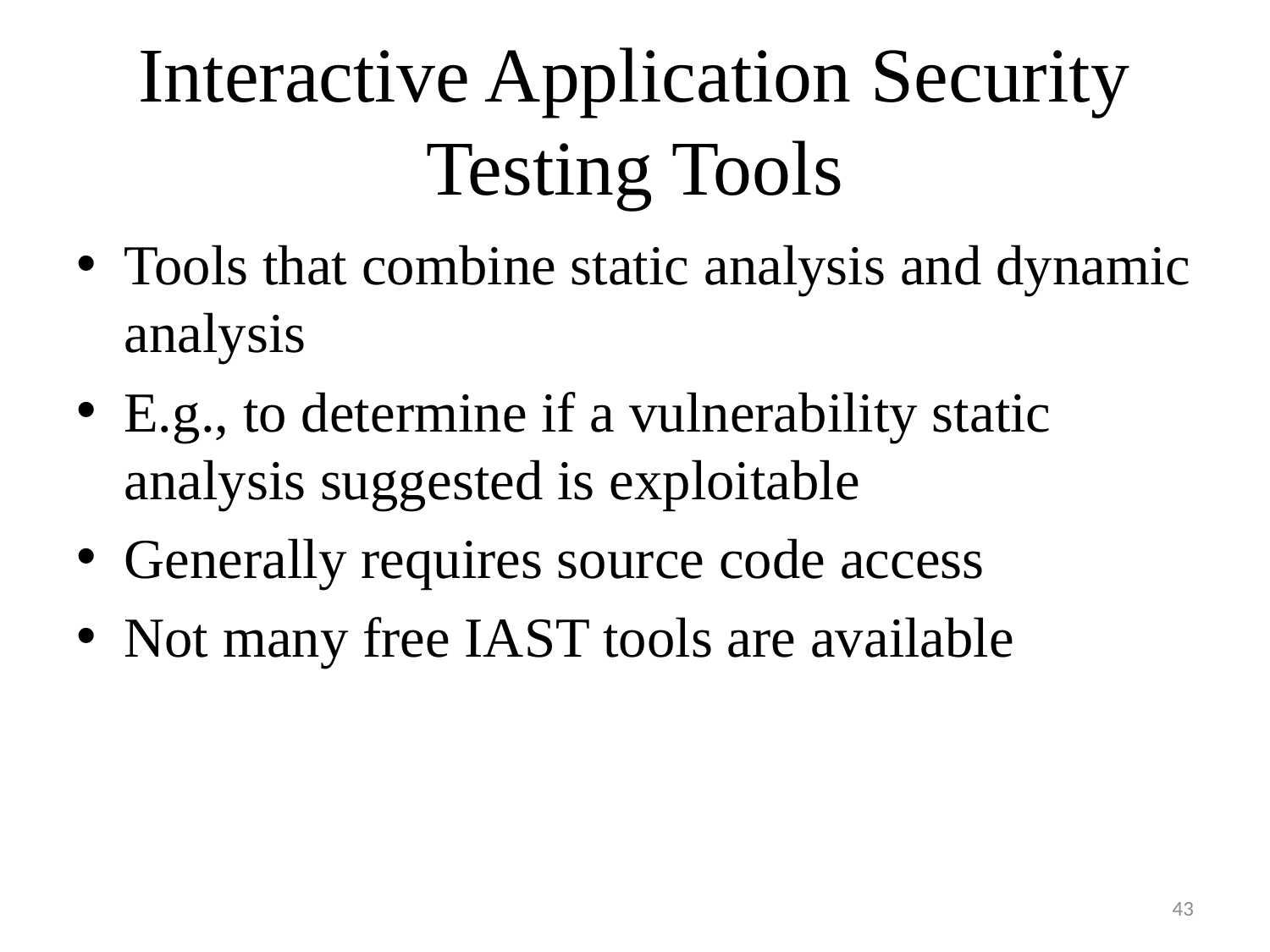

# Interactive Application Security Testing Tools
Tools that combine static analysis and dynamic analysis
E.g., to determine if a vulnerability static analysis suggested is exploitable
Generally requires source code access
Not many free IAST tools are available
43